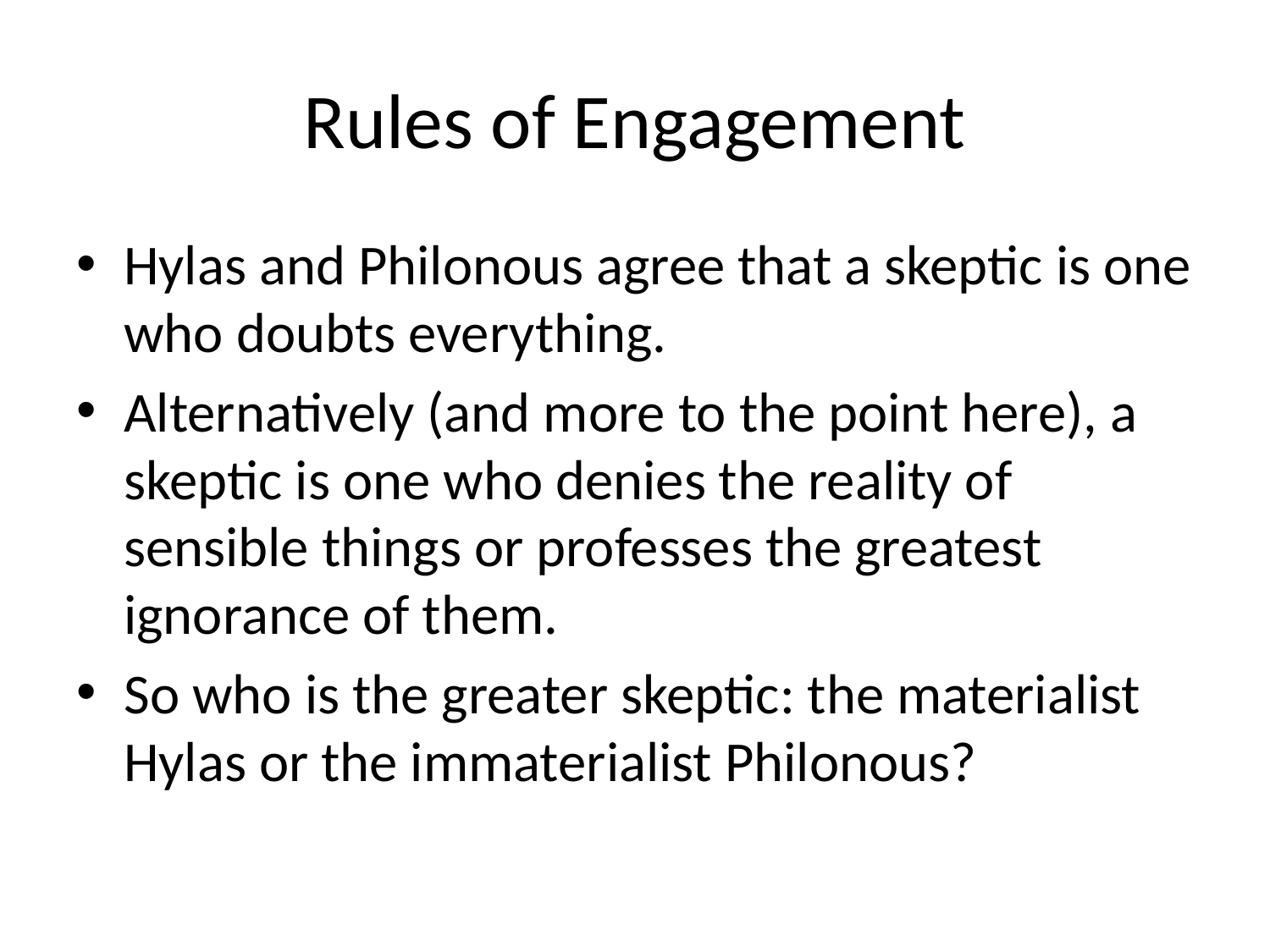

# Rules of Engagement
Hylas and Philonous agree that a skeptic is one who doubts everything.
Alternatively (and more to the point here), a skeptic is one who denies the reality of sensible things or professes the greatest ignorance of them.
So who is the greater skeptic: the materialist Hylas or the immaterialist Philonous?